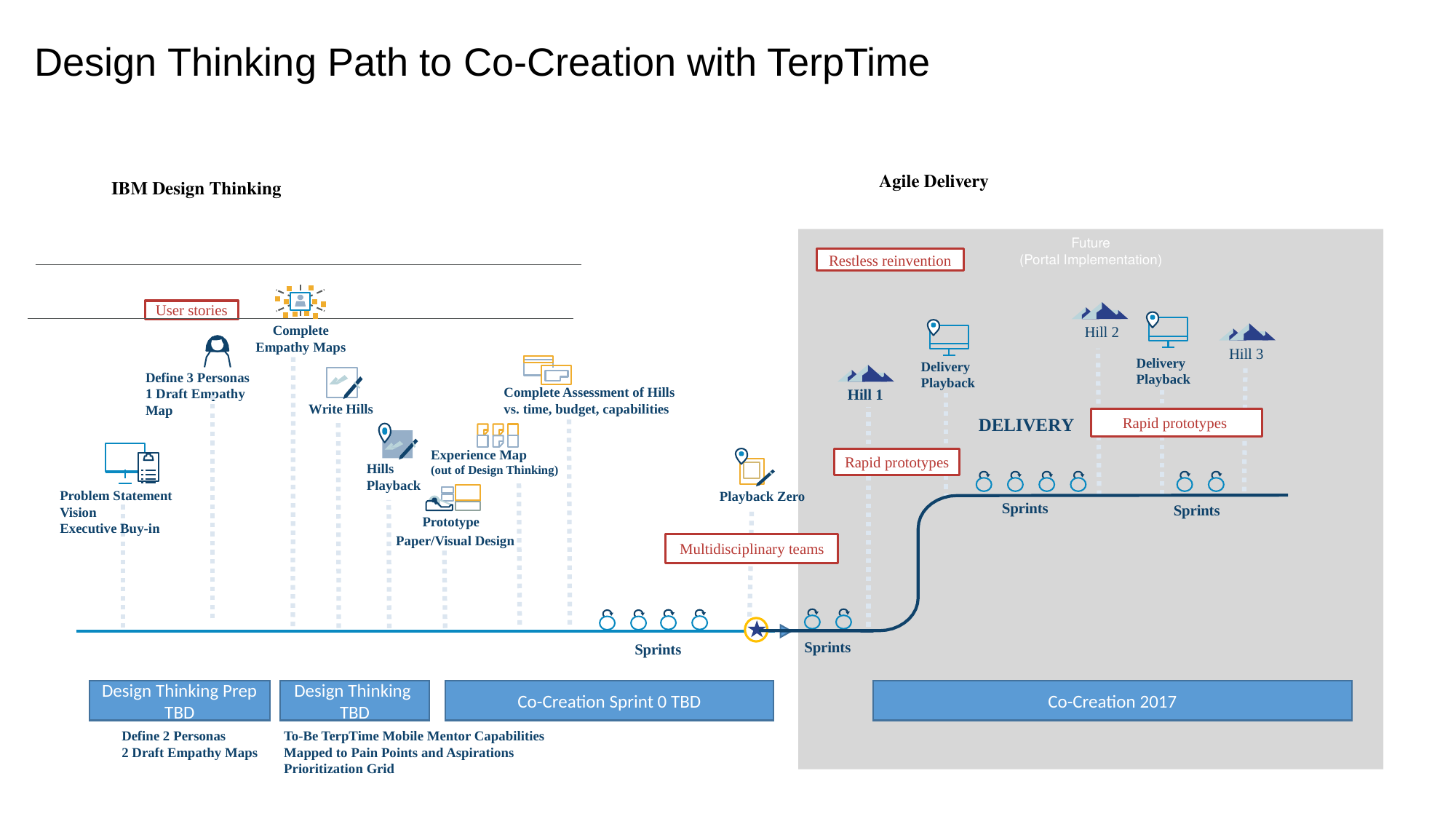

Design Thinking Path to Co-Creation with TerpTime
Agile Delivery
IBM Design Thinking

Future
(Portal Implementation)
Restless reinvention

User stories

Complete Empathy Maps
Hill 2

Hill 3

Delivery  Playback

Delivery  Playback

Hill 1

Define 3 Personas
1 Draft Empathy Map

Complete Assessment of Hills
vs. time, budget, capabilities

Write Hills

Rapid prototypes

DELIVERY

Experience Map
(out of Design Thinking)

Rapid prototypes

Hills  Playback

Problem Statement
Vision
Executive Buy-in
Playback Zero

Sprints

Sprints

Prototype

Paper/Visual Design
Multidisciplinary teams

Sprints
Sprints
Design Thinking Prep TBD
Design Thinking
TBD
Co-Creation Sprint 0 TBD
Co-Creation 2017
Define 2 Personas
2 Draft Empathy Maps
To-Be TerpTime Mobile Mentor Capabilities Mapped to Pain Points and Aspirations Prioritization Grid